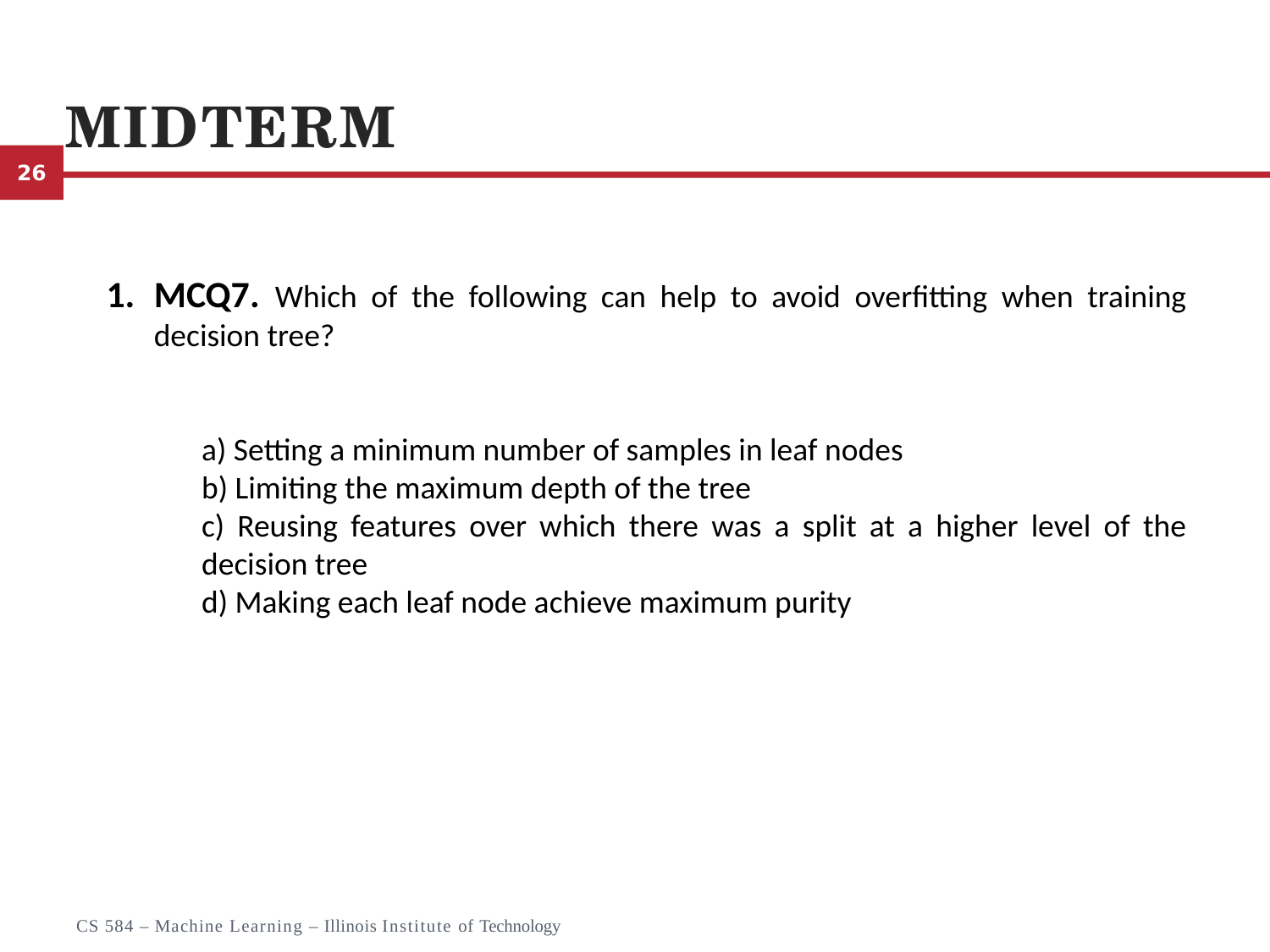

# Midterm
MCQ7. Which of the following can help to avoid overfitting when training decision tree?

a) Setting a minimum number of samples in leaf nodes
b) Limiting the maximum depth of the tree
c) Reusing features over which there was a split at a higher level of the decision tree
d) Making each leaf node achieve maximum purity

23
CS 584 – Machine Learning – Illinois Institute of Technology